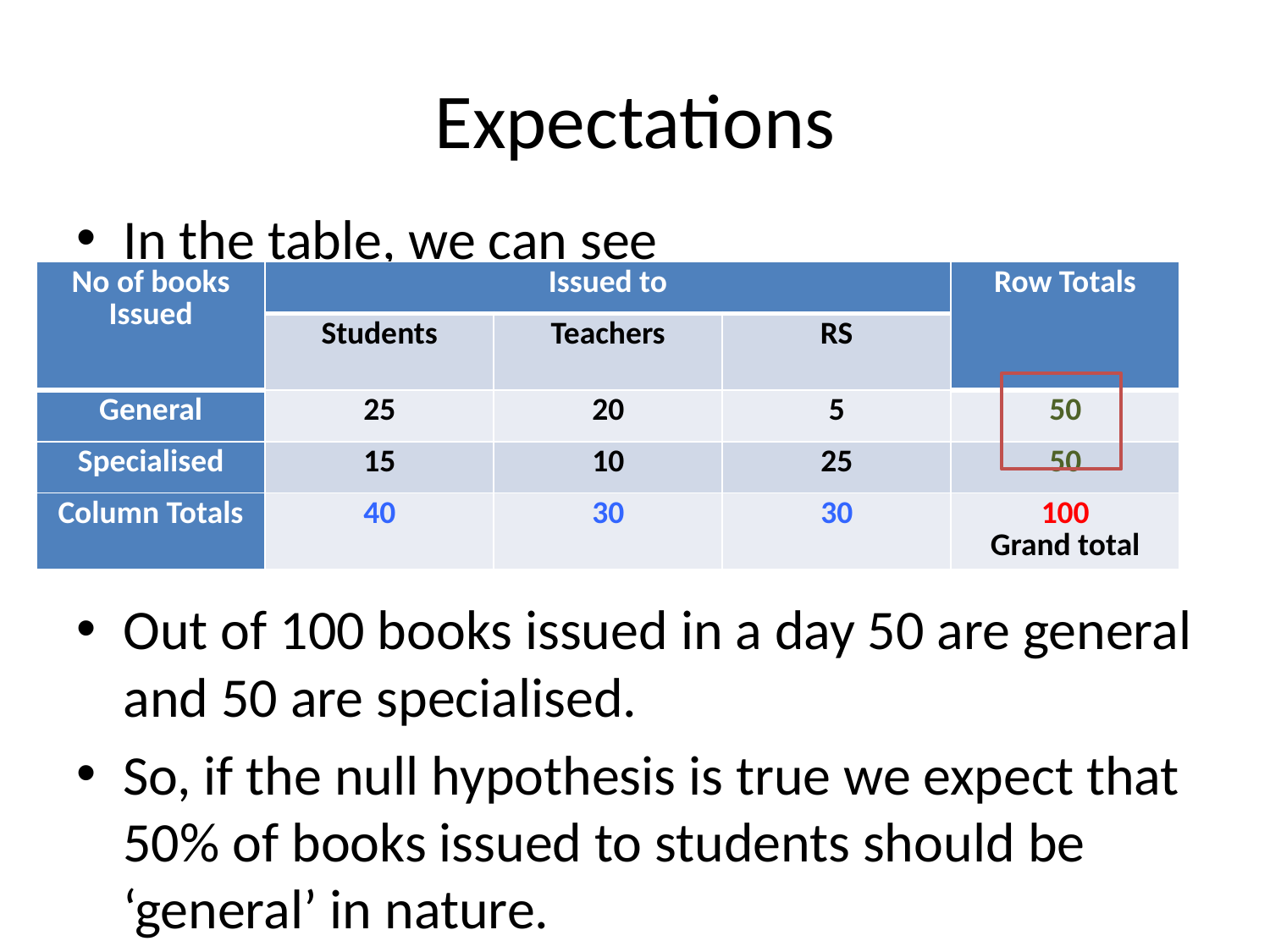

# Expectations
In the table, we can see

Out of 100 books issued in a day 50 are general and 50 are specialised.
So, if the null hypothesis is true we expect that 50% of books issued to students should be ‘general’ in nature.

| No of books Issued | Issued to |  |  | Row Totals |
| --- | --- | --- | --- | --- |
|  | Students | Teachers | RS |  |
| General | 25 | 20 | 5 | 50 |
| Specialised | 15 | 10 | 25 | 50 |
| Column Totals | 40 | 30 | 30 | 100 Grand total |